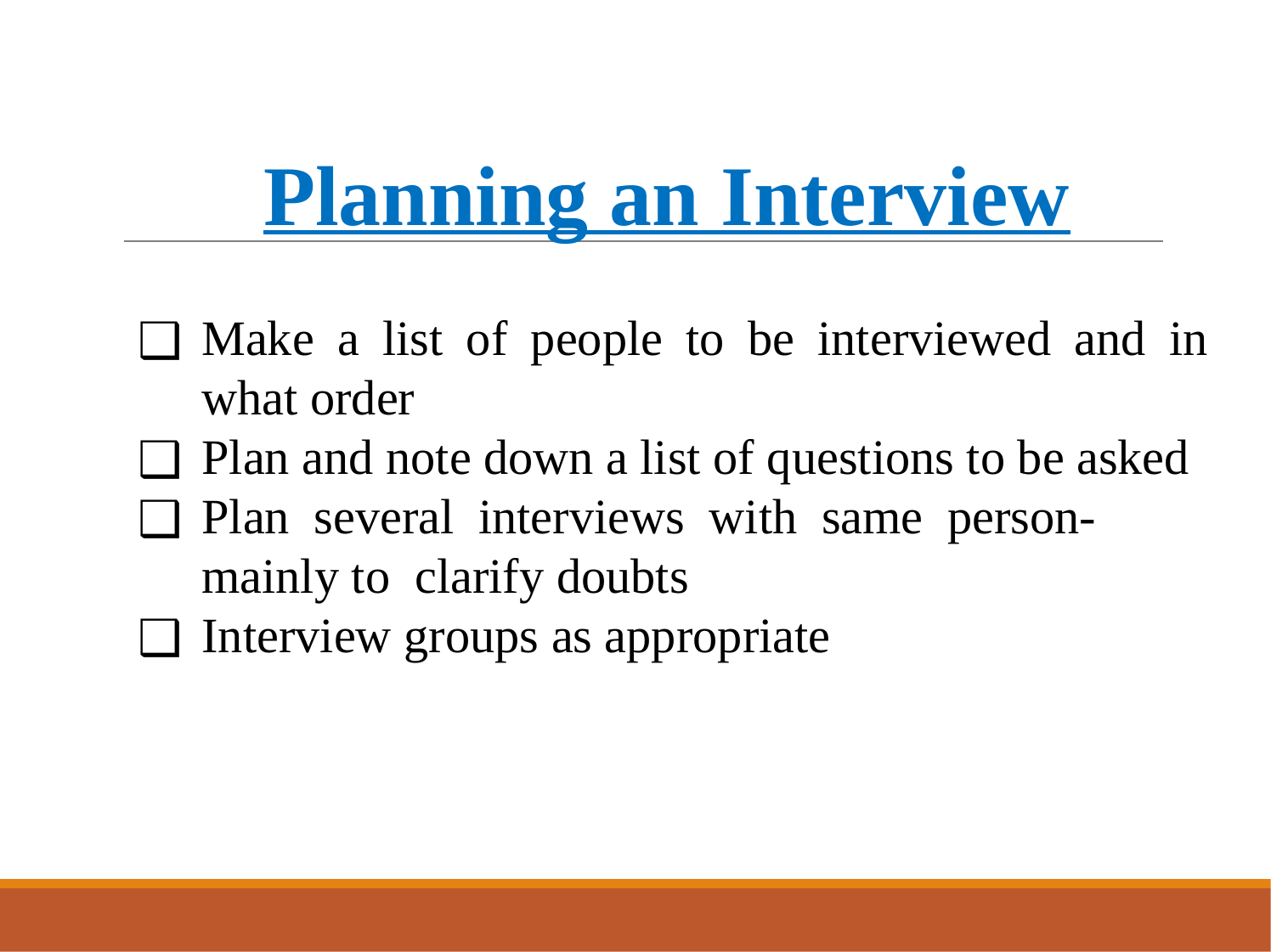

# Planning an Interview
Make a list of people to be interviewed and in what order
Plan and note down a list of questions to be asked
Plan several interviews with same person-mainly to  clarify doubts
Interview groups as appropriate